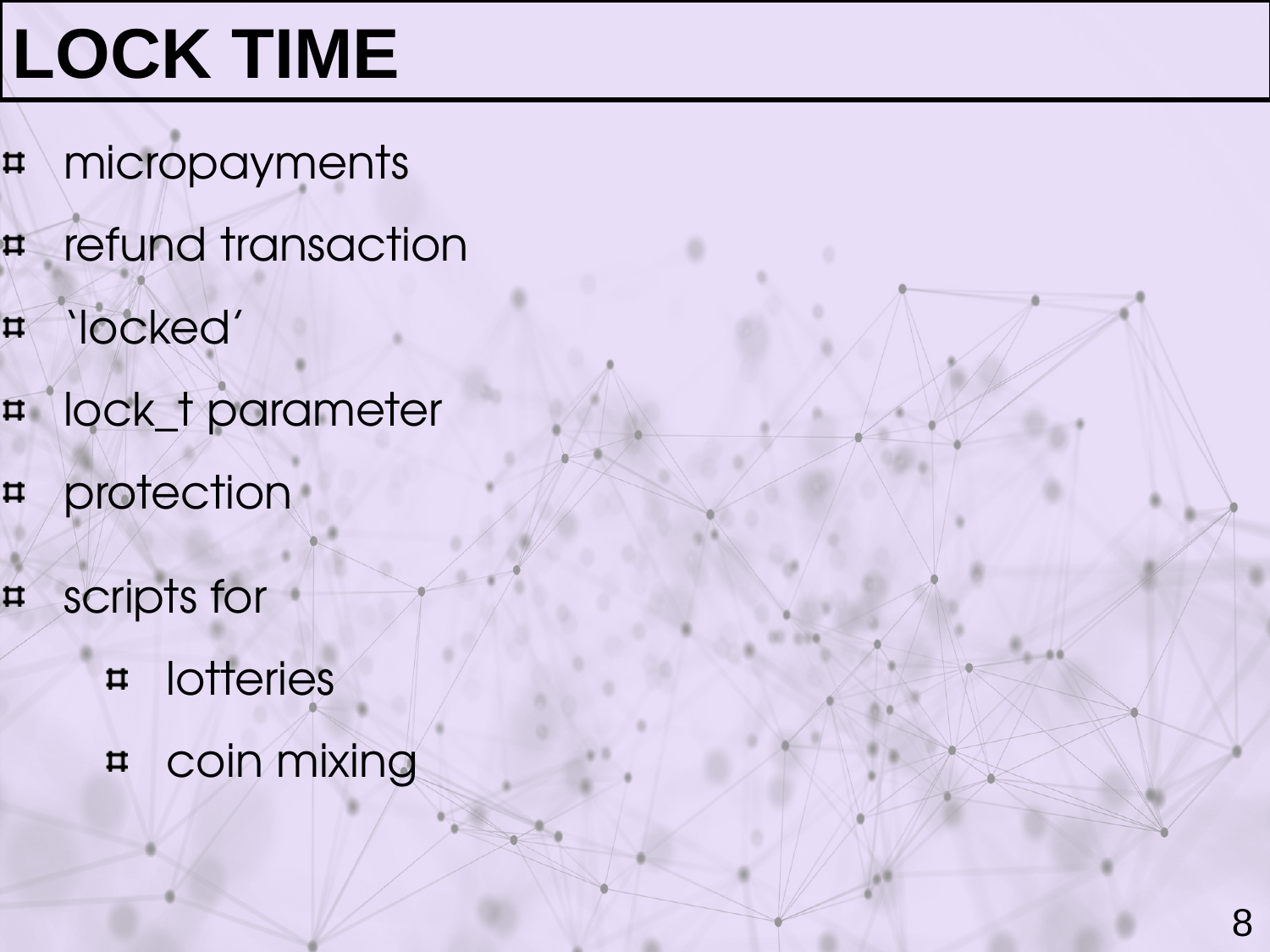

Lock time

micropayments
refund transaction
‘locked’
lock_t parameter
protection
scripts for
lotteries
coin mixing
8